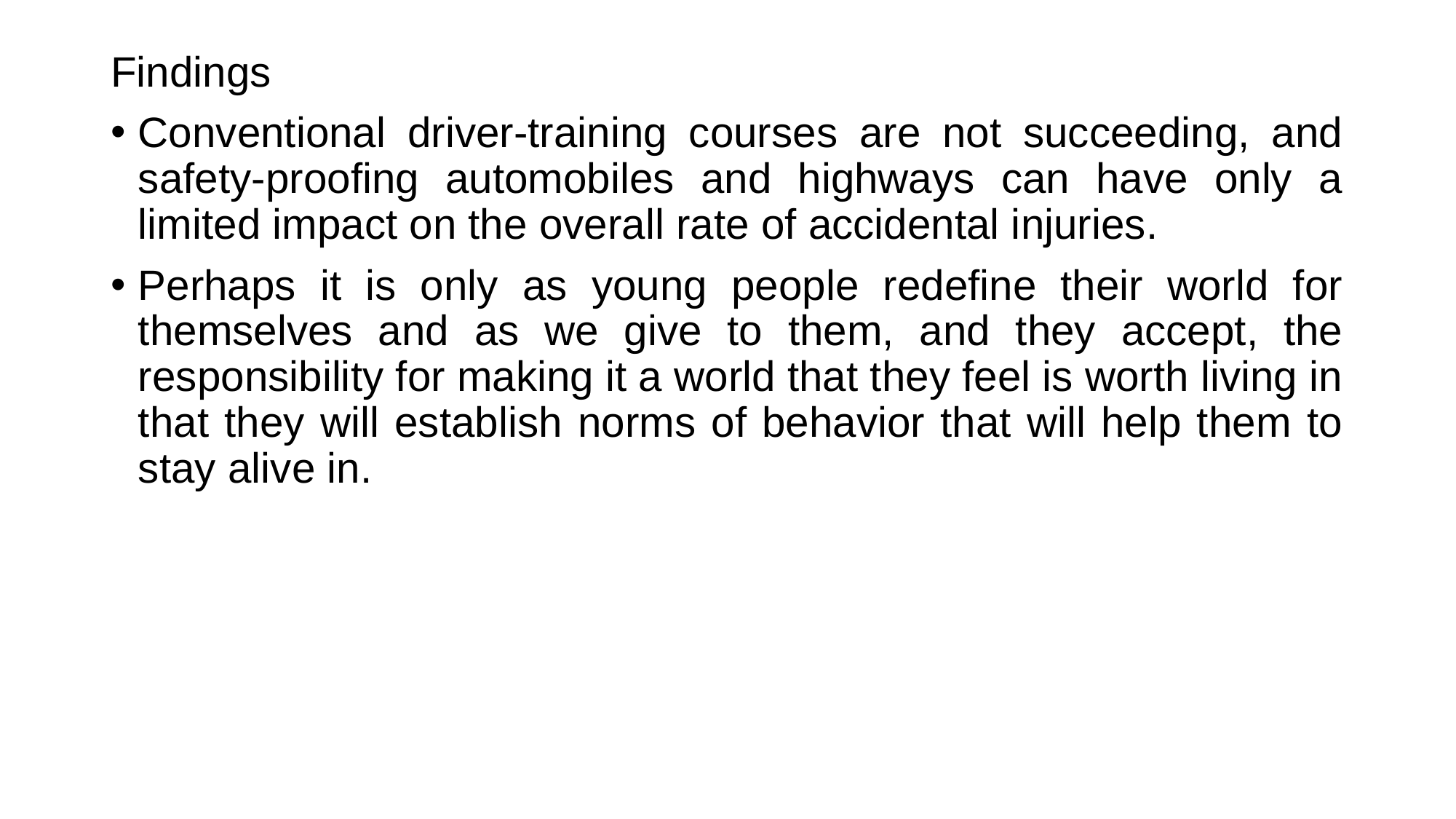

Findings
Conventional driver-training courses are not succeeding, and safety-proofing automobiles and highways can have only a limited impact on the overall rate of accidental injuries.
Perhaps it is only as young people redefine their world for themselves and as we give to them, and they accept, the responsibility for making it a world that they feel is worth living in that they will establish norms of behavior that will help them to stay alive in.